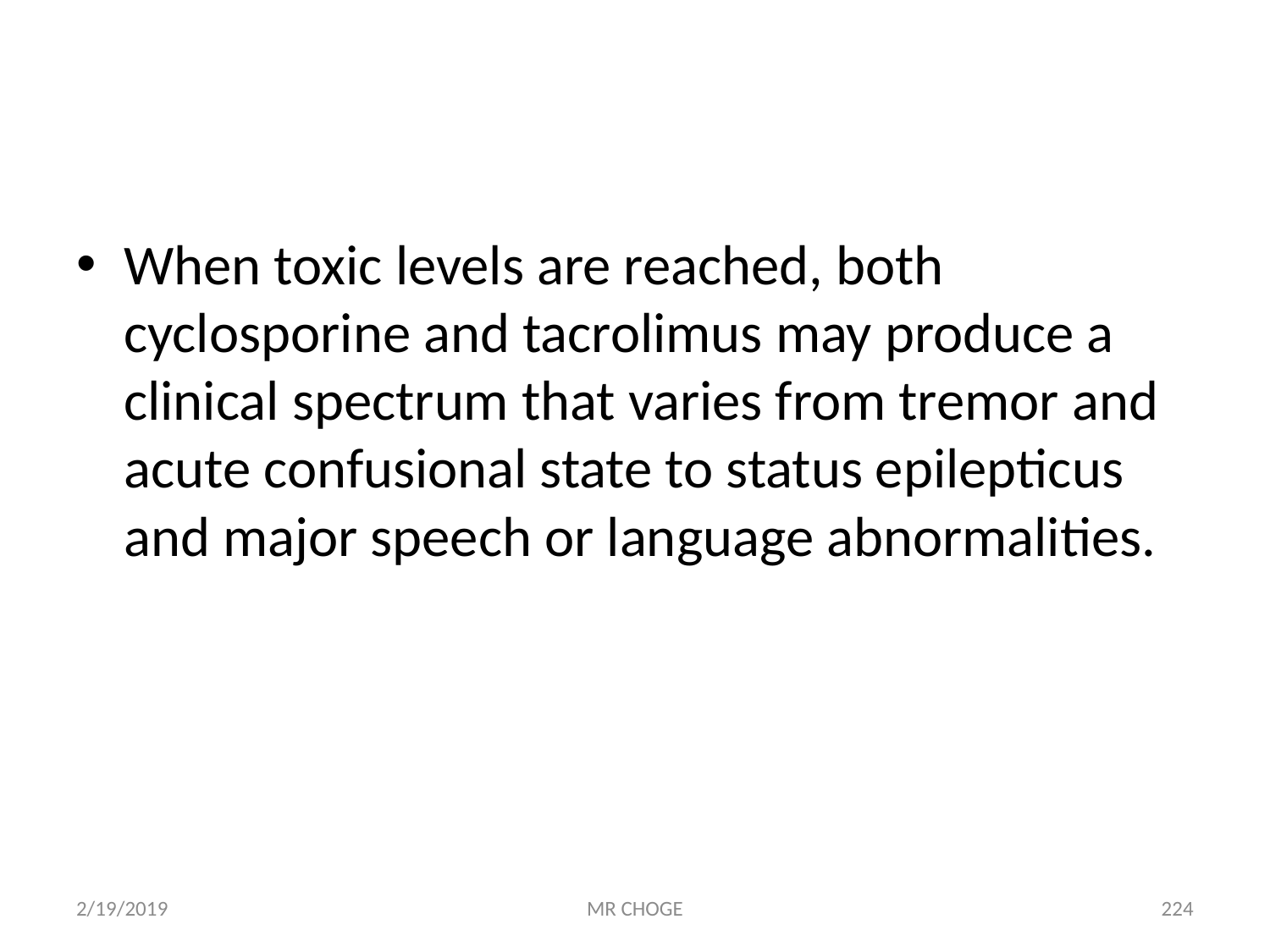

#
When toxic levels are reached, both cyclosporine and tacrolimus may produce a clinical spectrum that varies from tremor and acute confusional state to status epilepticus and major speech or language abnormalities.
2/19/2019
MR CHOGE
224